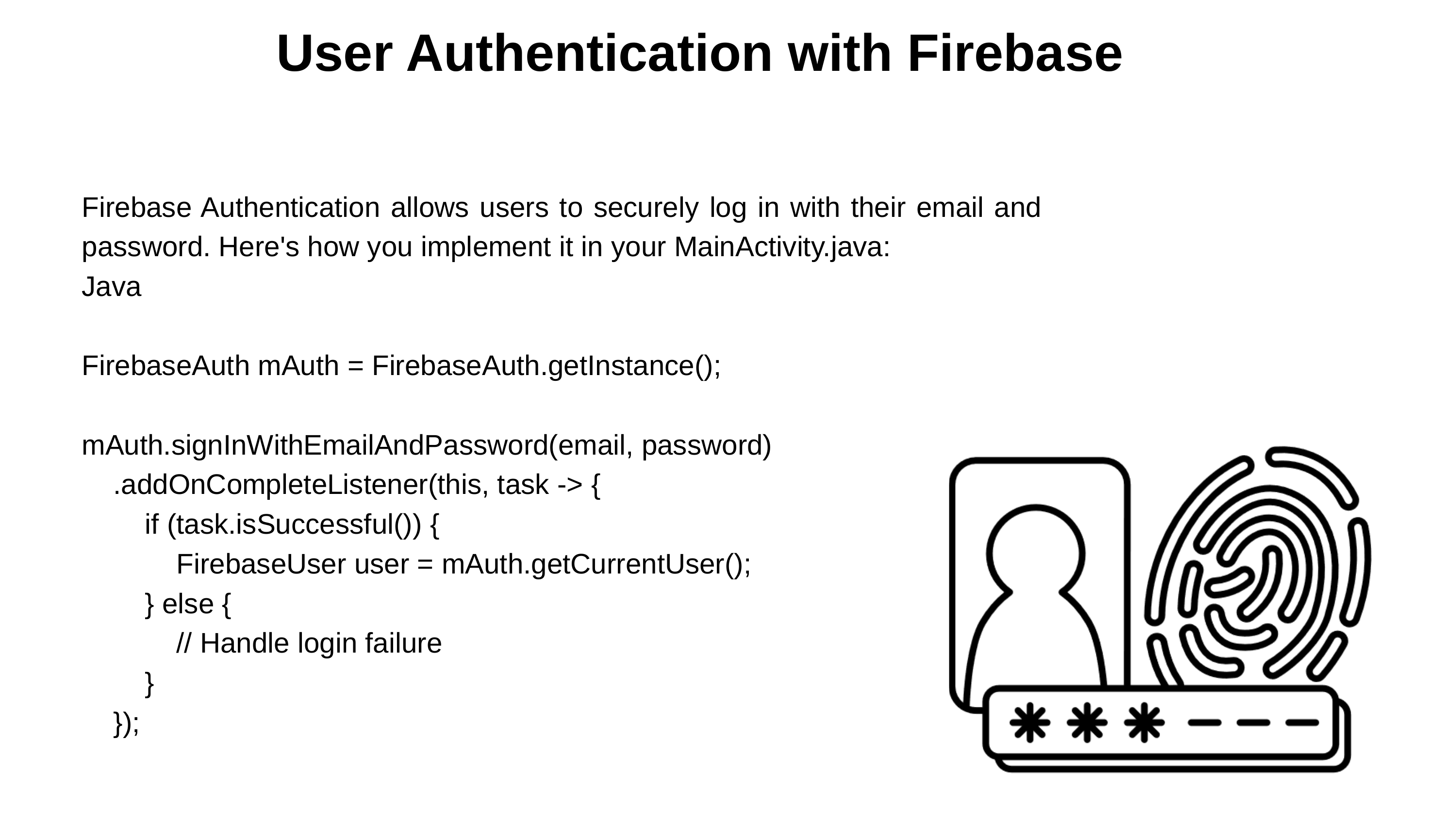

User Authentication with Firebase

Firebase Authentication allows users to securely log in with their email and password. Here's how you implement it in your MainActivity.java:
Java

FirebaseAuth mAuth = FirebaseAuth.getInstance();

mAuth.signInWithEmailAndPassword(email, password)
    .addOnCompleteListener(this, task -> {
        if (task.isSuccessful()) {
            FirebaseUser user = mAuth.getCurrentUser();
        } else {
            // Handle login failure
        }
    });